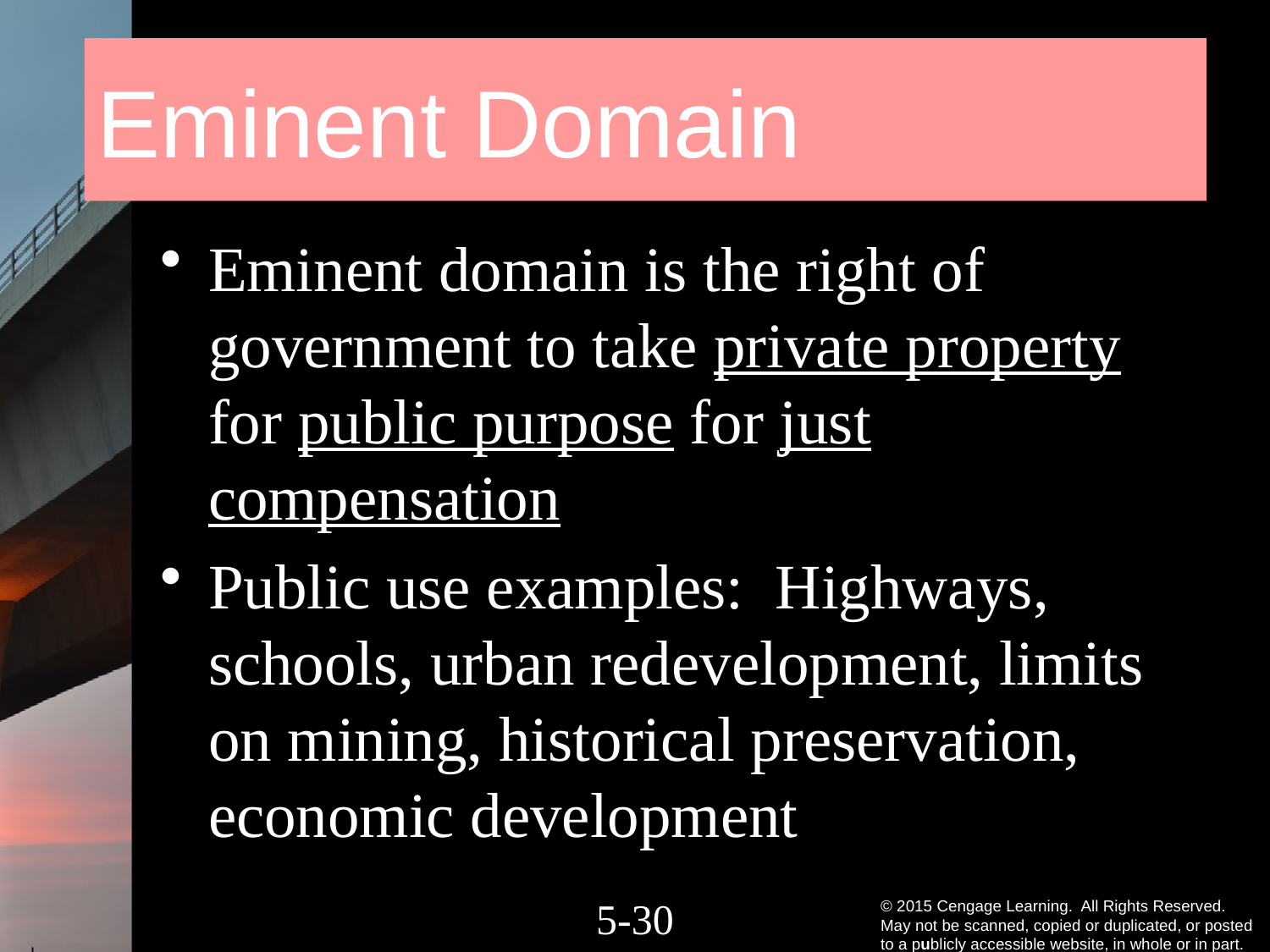

# Eminent Domain
Eminent domain is the right of government to take private property for public purpose for just compensation
Public use examples:  Highways, schools, urban redevelopment, limits on mining, historical preservation, economic development
5-30